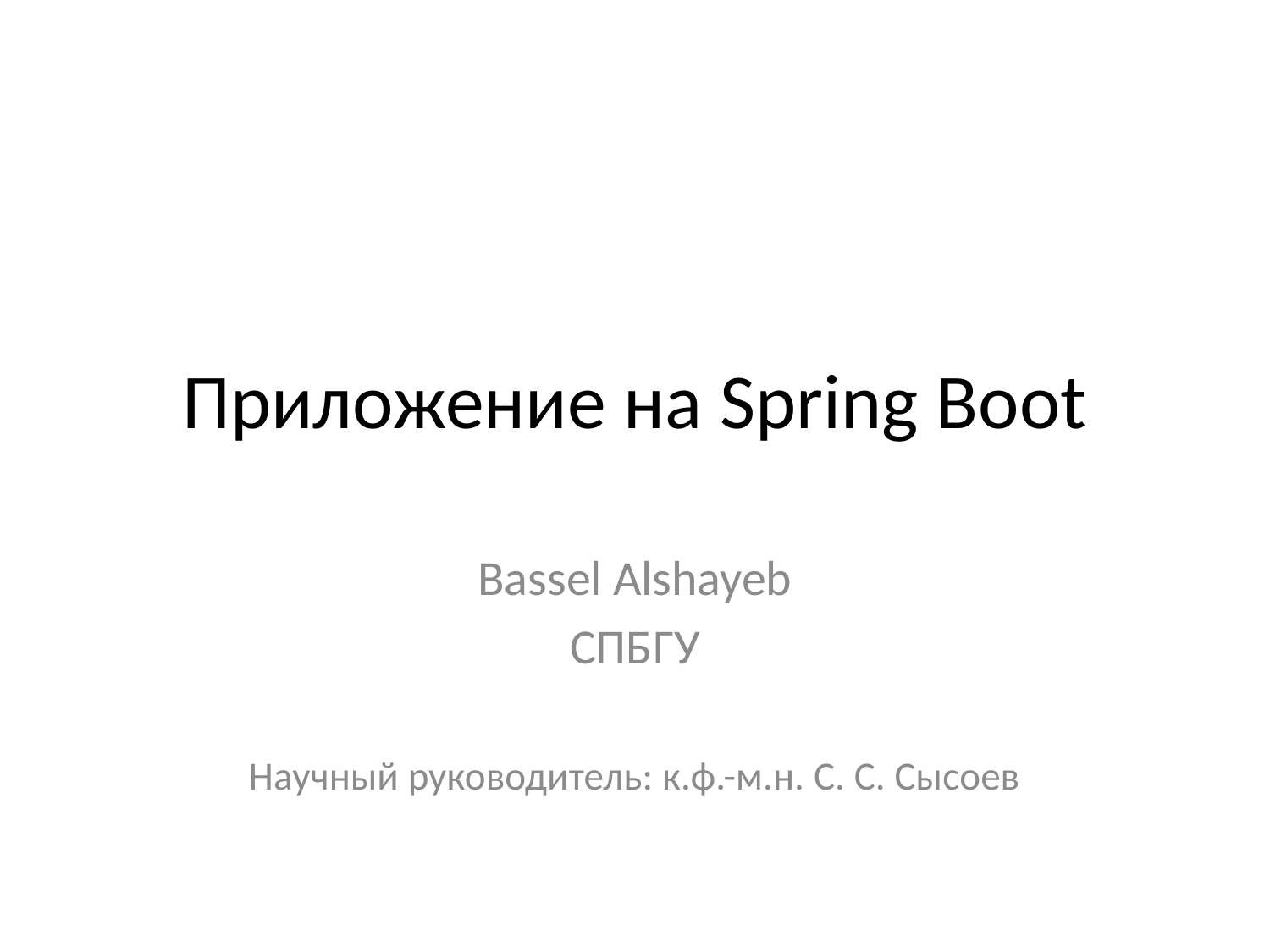

# Приложение на Spring Boot
Bassel Alshayeb
СПБГУ

Научный руководитель: к.ф.-м.н. С. С. Сысоев